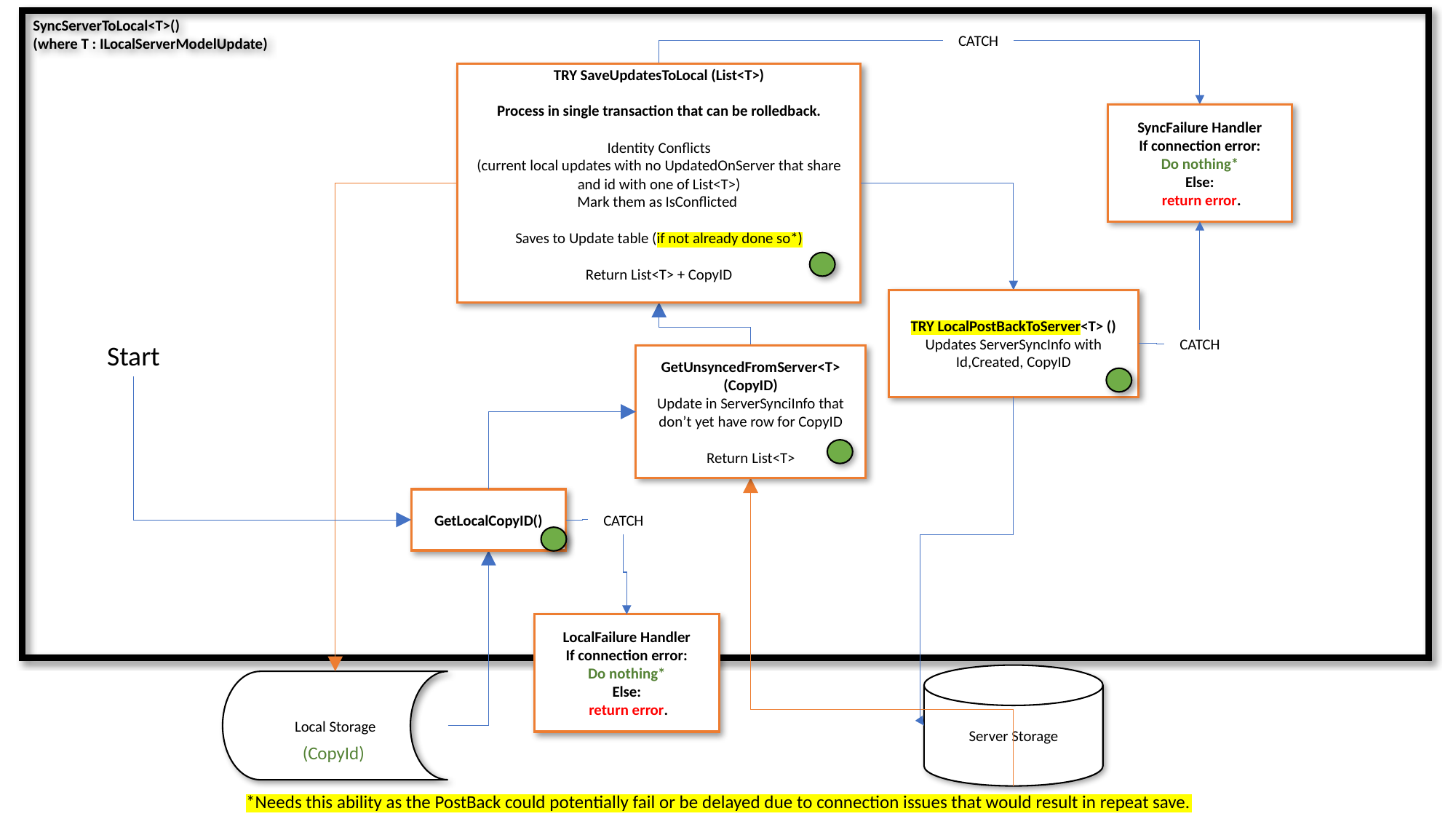

SyncServerToLocal<T>()
(where T : ILocalServerModelUpdate)
CATCH
TRY SaveUpdatesToLocal (List<T>)

Process in single transaction that can be rolledback.

Identity Conflicts
(current local updates with no UpdatedOnServer that share and id with one of List<T>)
Mark them as IsConflicted

Saves to Update table (if not already done so*)

Return List<T> + CopyID

SyncFailure Handler
If connection error:
Do nothing*
Else:
 return error.

TRY LocalPostBackToServer<T> ()
Updates ServerSyncInfo with Id,Created, CopyID
CATCH
Start
GetUnsyncedFromServer<T> (CopyID)
Update in ServerSynciInfo that don’t yet have row for CopyID

Return List<T>

GetLocalCopyID()
CATCH

LocalFailure Handler
If connection error:
Do nothing*
Else:
 return error.
Server Storage
Local Storage
(CopyId)
*Needs this ability as the PostBack could potentially fail or be delayed due to connection issues that would result in repeat save.